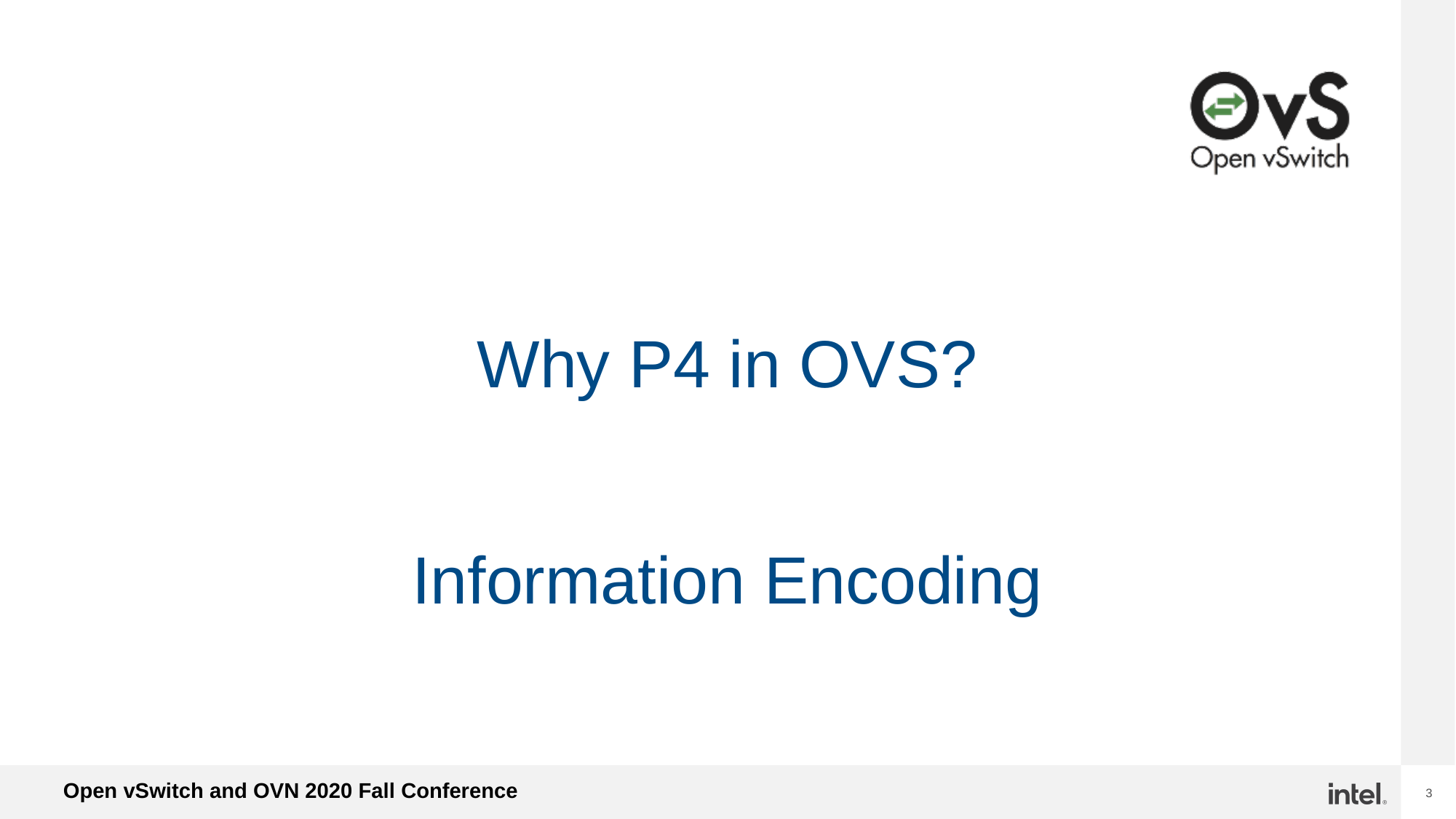

# Why P4 in OVS? Information Encoding